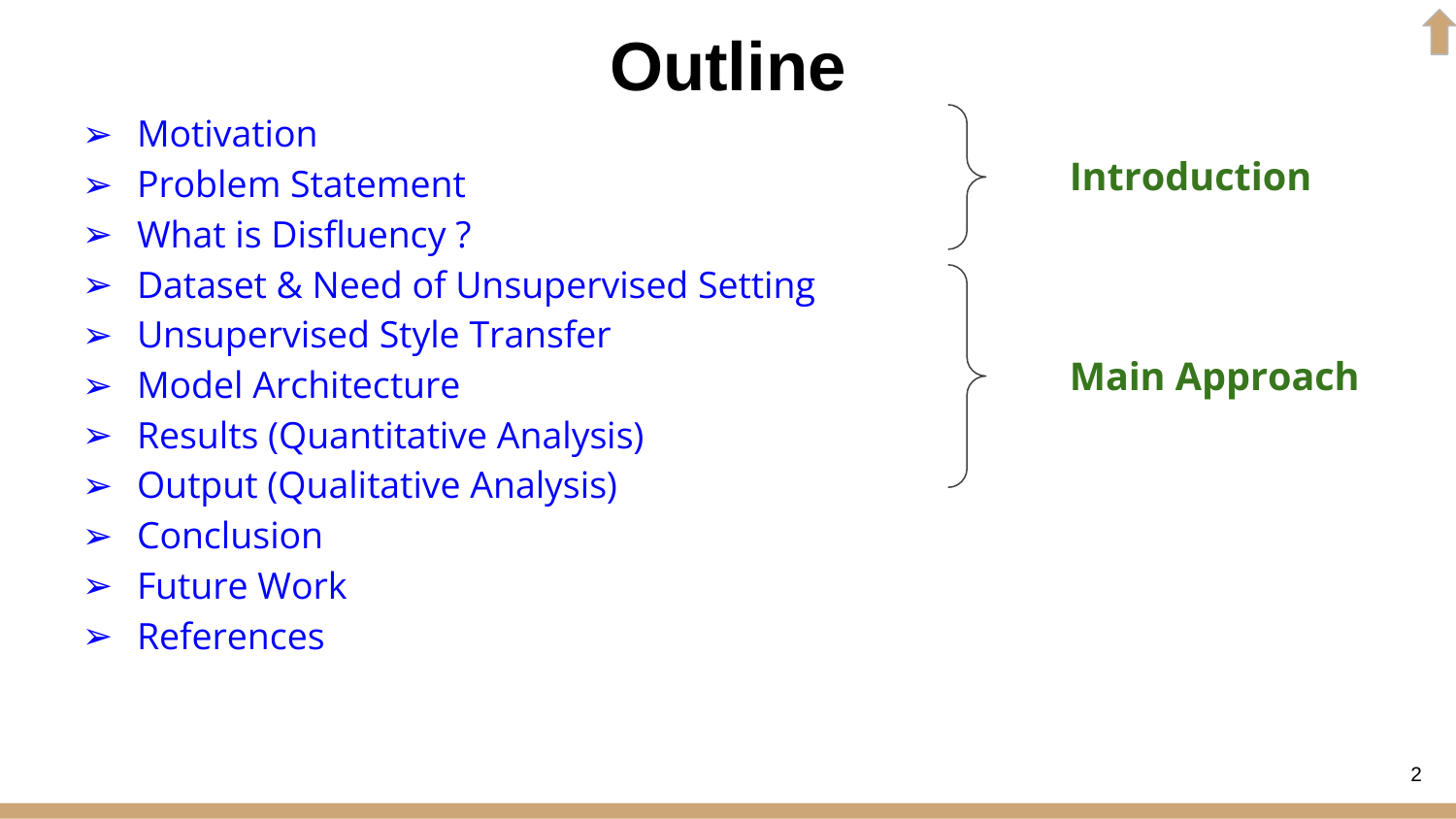

# Outline
Motivation
Problem Statement
What is Disfluency ?
Dataset & Need of Unsupervised Setting
Unsupervised Style Transfer
Model Architecture
Results (Quantitative Analysis)
Output (Qualitative Analysis)
Conclusion
Future Work
References

Introduction

Main Approach
2